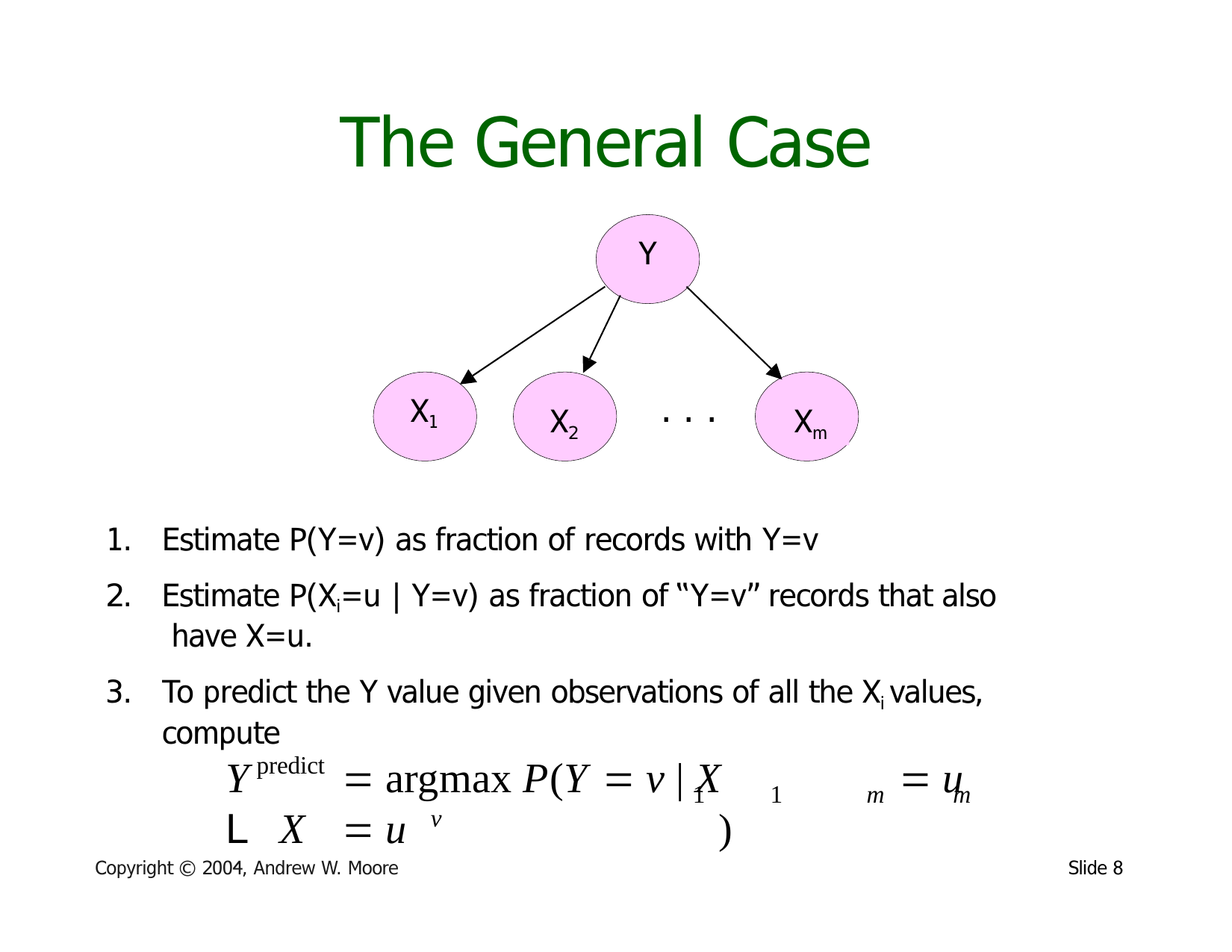

# The General Case

Y

. . .

X1

X2
Xm
Estimate P(Y=v) as fraction of records with Y=v
Estimate P(Xi=u | Y=v) as fraction of “Y=v” records that also  have X=u.
To predict the Y value given observations of all the Xi values,  compute
predict
Y	= argmax P(Y = v | X	= u L X	= u	)
1	1	m	m
v
Copyright © 2004, Andrew W. Moore
Slide 8